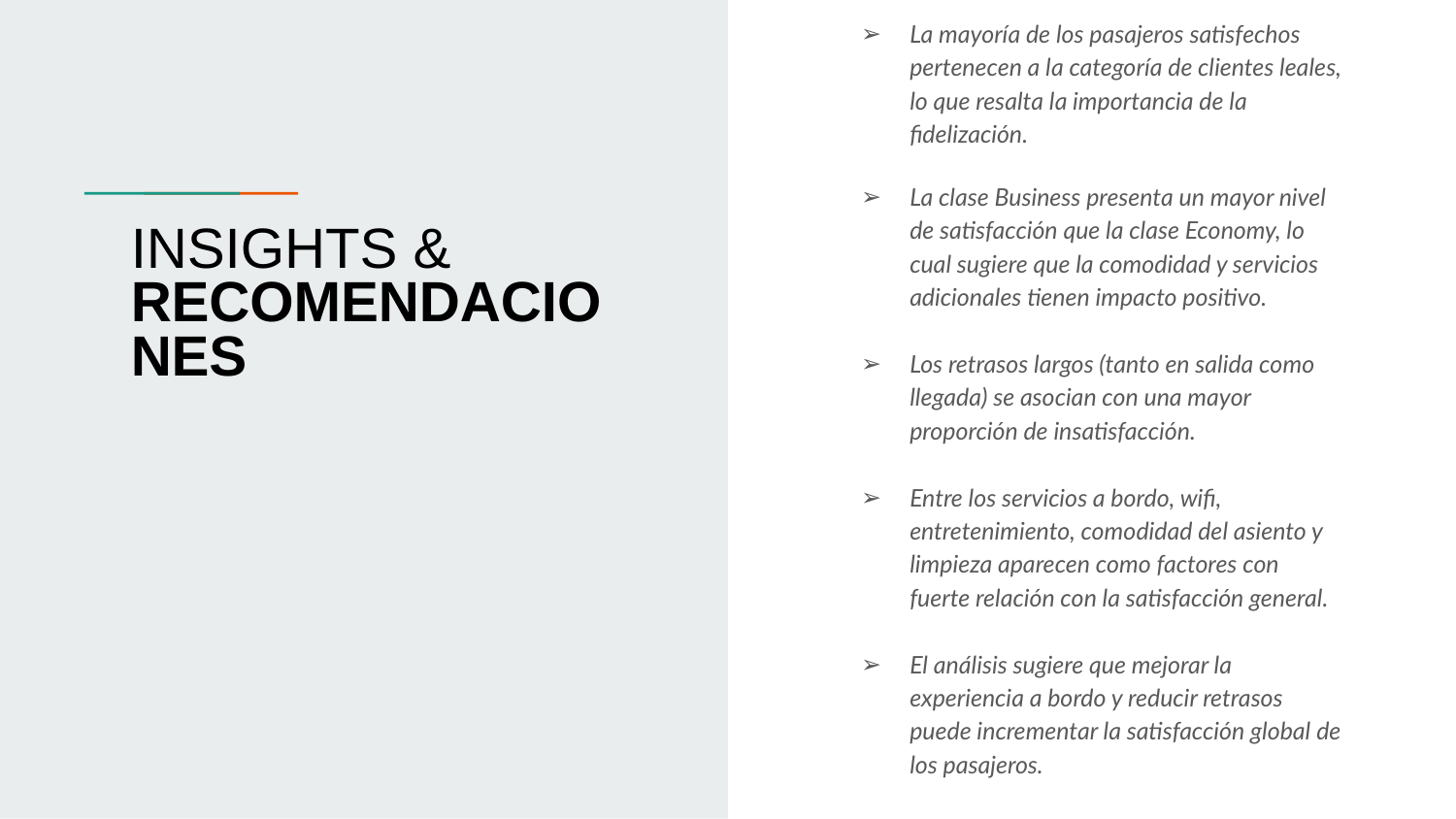

La mayoría de los pasajeros satisfechos pertenecen a la categoría de clientes leales, lo que resalta la importancia de la fidelización.
La clase Business presenta un mayor nivel de satisfacción que la clase Economy, lo cual sugiere que la comodidad y servicios adicionales tienen impacto positivo.
Los retrasos largos (tanto en salida como llegada) se asocian con una mayor proporción de insatisfacción.
Entre los servicios a bordo, wifi, entretenimiento, comodidad del asiento y limpieza aparecen como factores con fuerte relación con la satisfacción general.
El análisis sugiere que mejorar la experiencia a bordo y reducir retrasos puede incrementar la satisfacción global de los pasajeros.

# INSIGHTS & RECOMENDACIONES